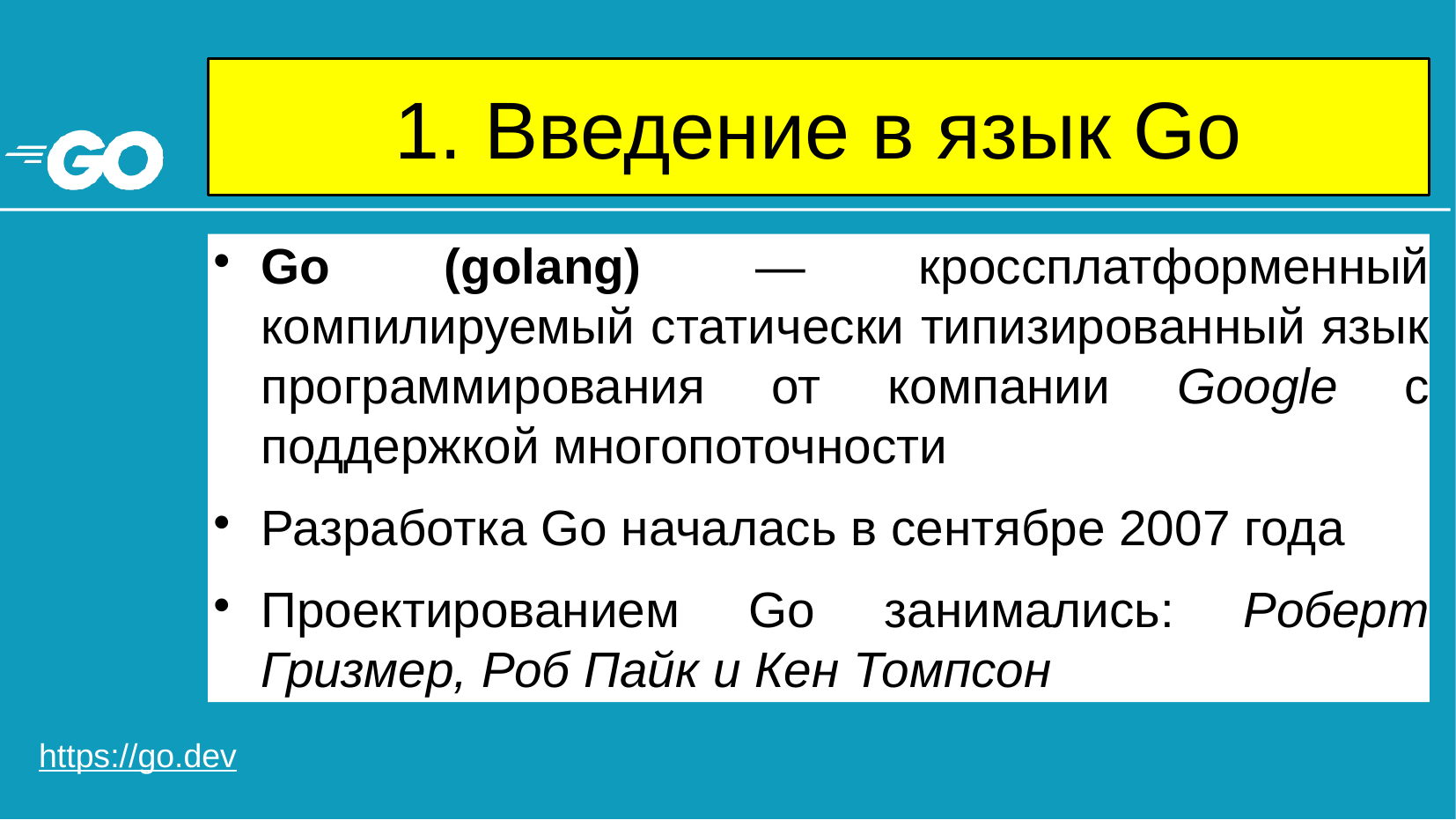

# 1. Введение в язык Go
Go (golang) — кроссплатформенный компилируемый статически типизированный язык программирования от компании Google с поддержкой многопоточности
Разработка Go началась в сентябре 2007 года
Проектированием Go занимались: Роберт Гризмер, Роб Пайк и Кен Томпсон
https://go.dev